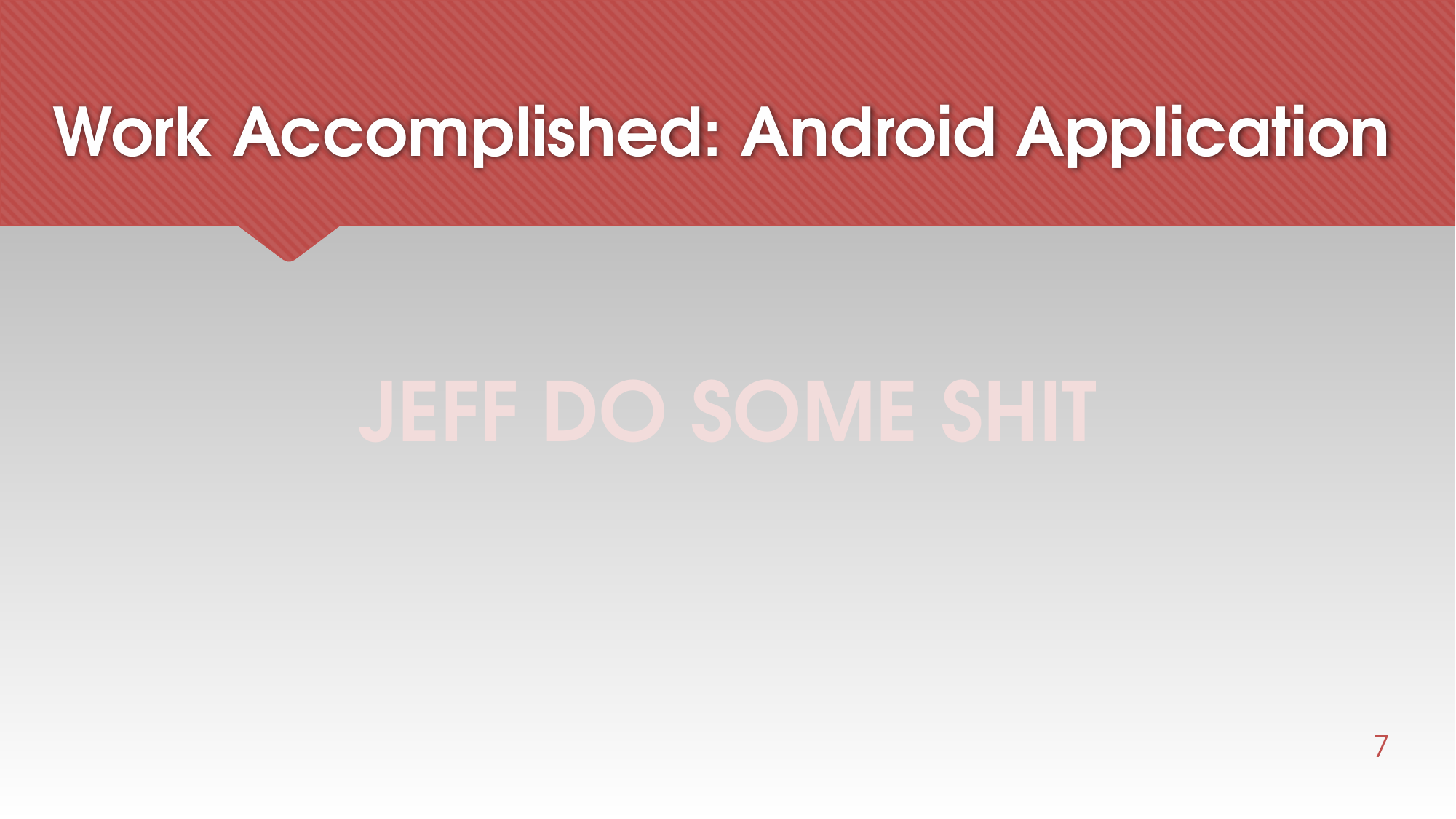

# Work Accomplished: Android Application
JEFF DO SOME SHIT
7